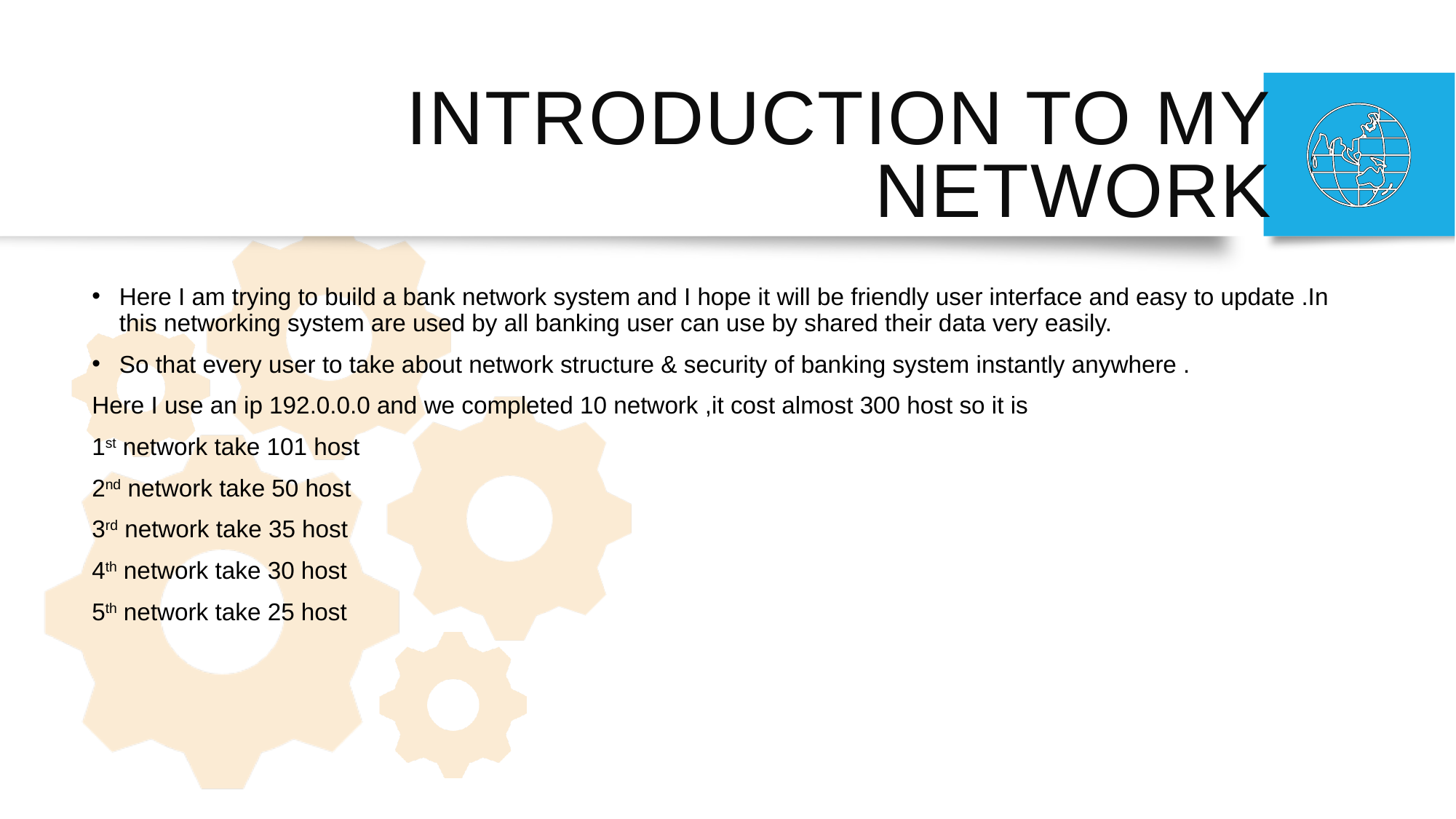

# INTRODUCTION TO MY NETWORK

Here I am trying to build a bank network system and I hope it will be friendly user interface and easy to update .In this networking system are used by all banking user can use by shared their data very easily.
So that every user to take about network structure & security of banking system instantly anywhere .
Here I use an ip 192.0.0.0 and we completed 10 network ,it cost almost 300 host so it is
1st network take 101 host
2nd network take 50 host
3rd network take 35 host
4th network take 30 host
5th network take 25 host